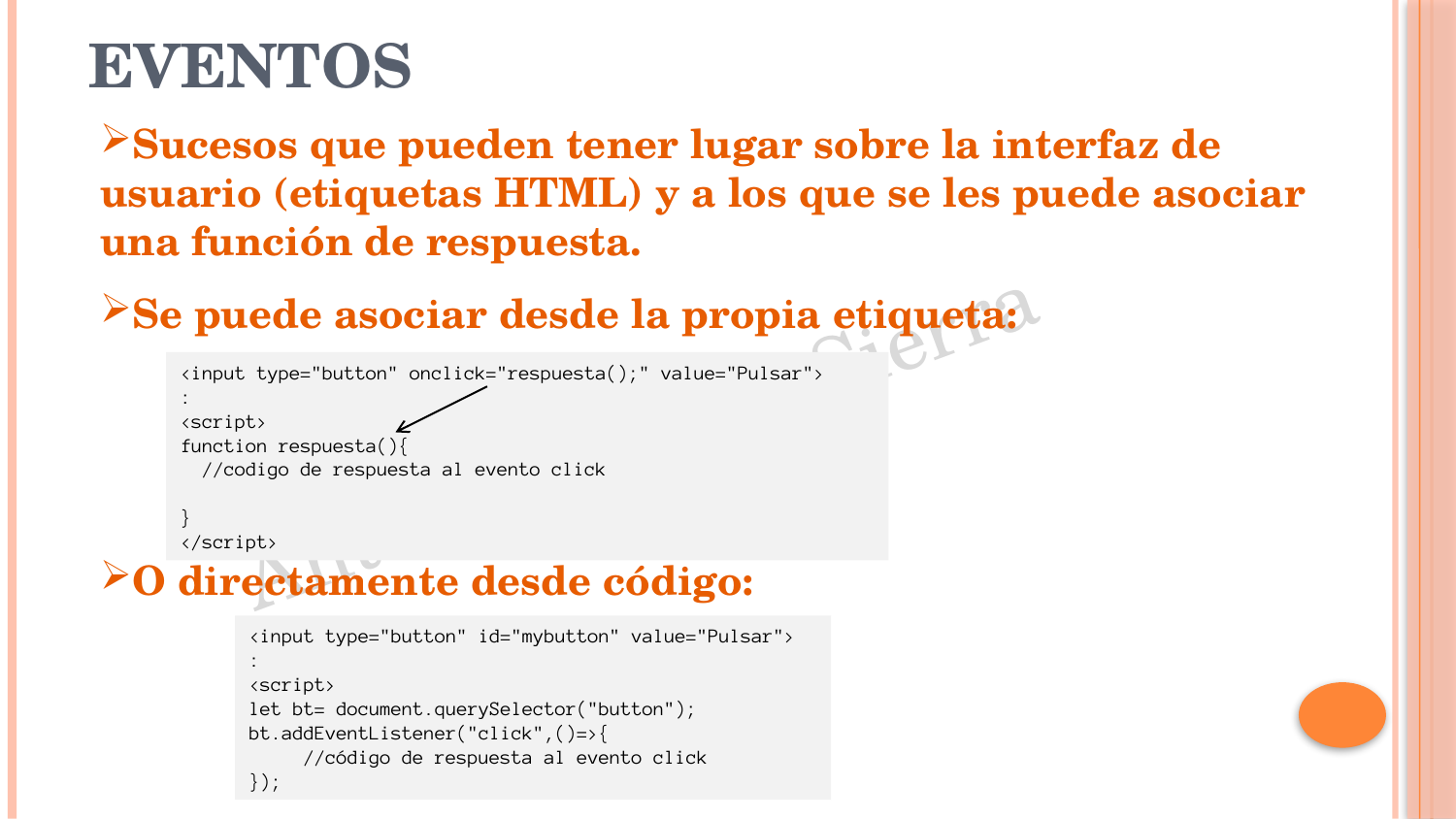

# Eventos
Sucesos que pueden tener lugar sobre la interfaz de usuario (etiquetas HTML) y a los que se les puede asociar una función de respuesta.
Se puede asociar desde la propia etiqueta:

O directamente desde código:

<input type="button" onclick="respuesta();" value="Pulsar">
:
<script>
function respuesta(){
  //codigo de respuesta al evento click

}
</script>
<input type="button" id="mybutton" value="Pulsar">
:
<script>
let bt= document.querySelector("button");
bt.addEventListener("click",()=>{
     //código de respuesta al evento click
});